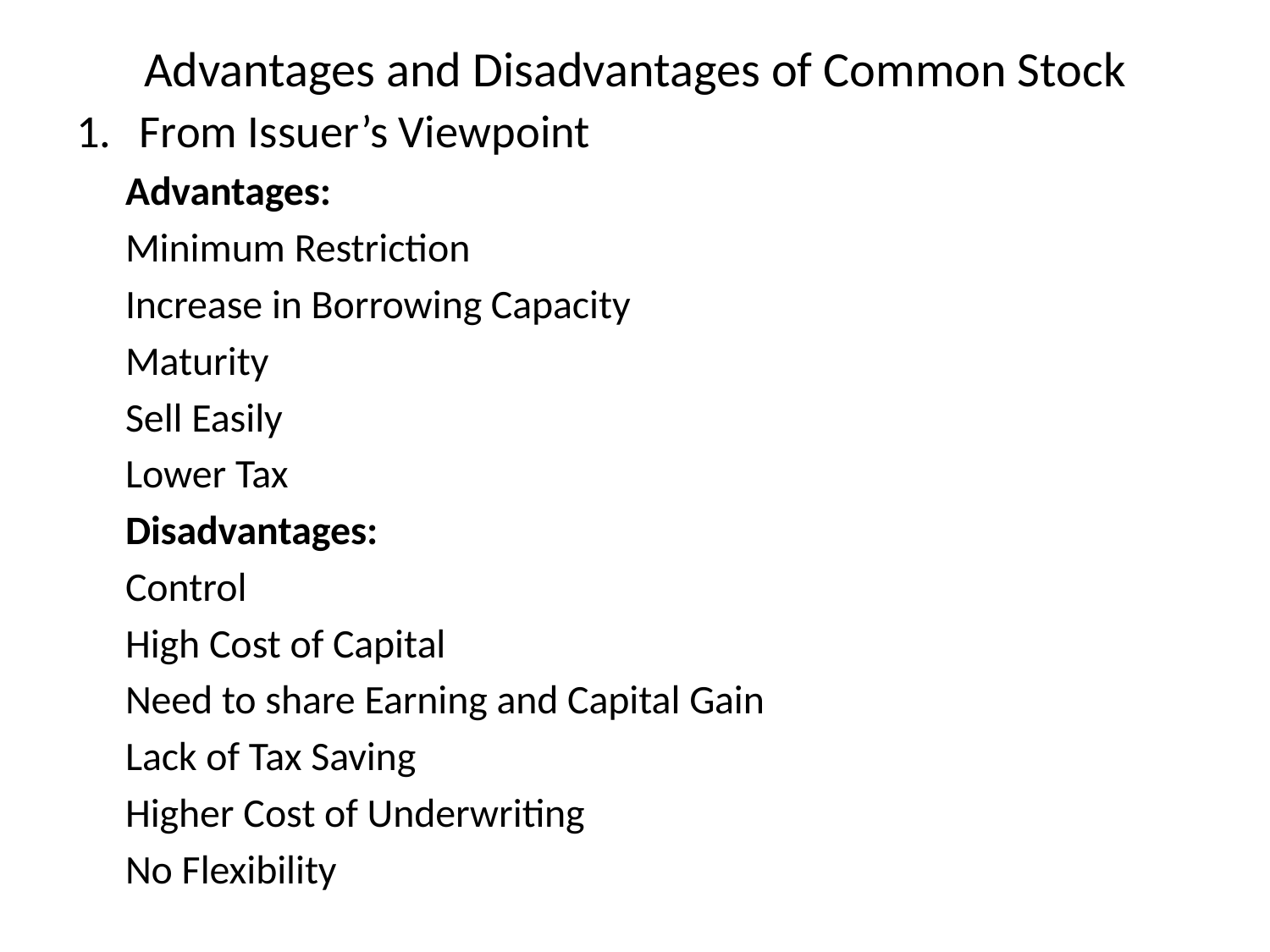

# Advantages and Disadvantages of Common Stock
From Issuer’s Viewpoint
Advantages:
	Minimum Restriction
	Increase in Borrowing Capacity
	Maturity
	Sell Easily
	Lower Tax
Disadvantages:
	Control
	High Cost of Capital
	Need to share Earning and Capital Gain
	Lack of Tax Saving
	Higher Cost of Underwriting
	No Flexibility